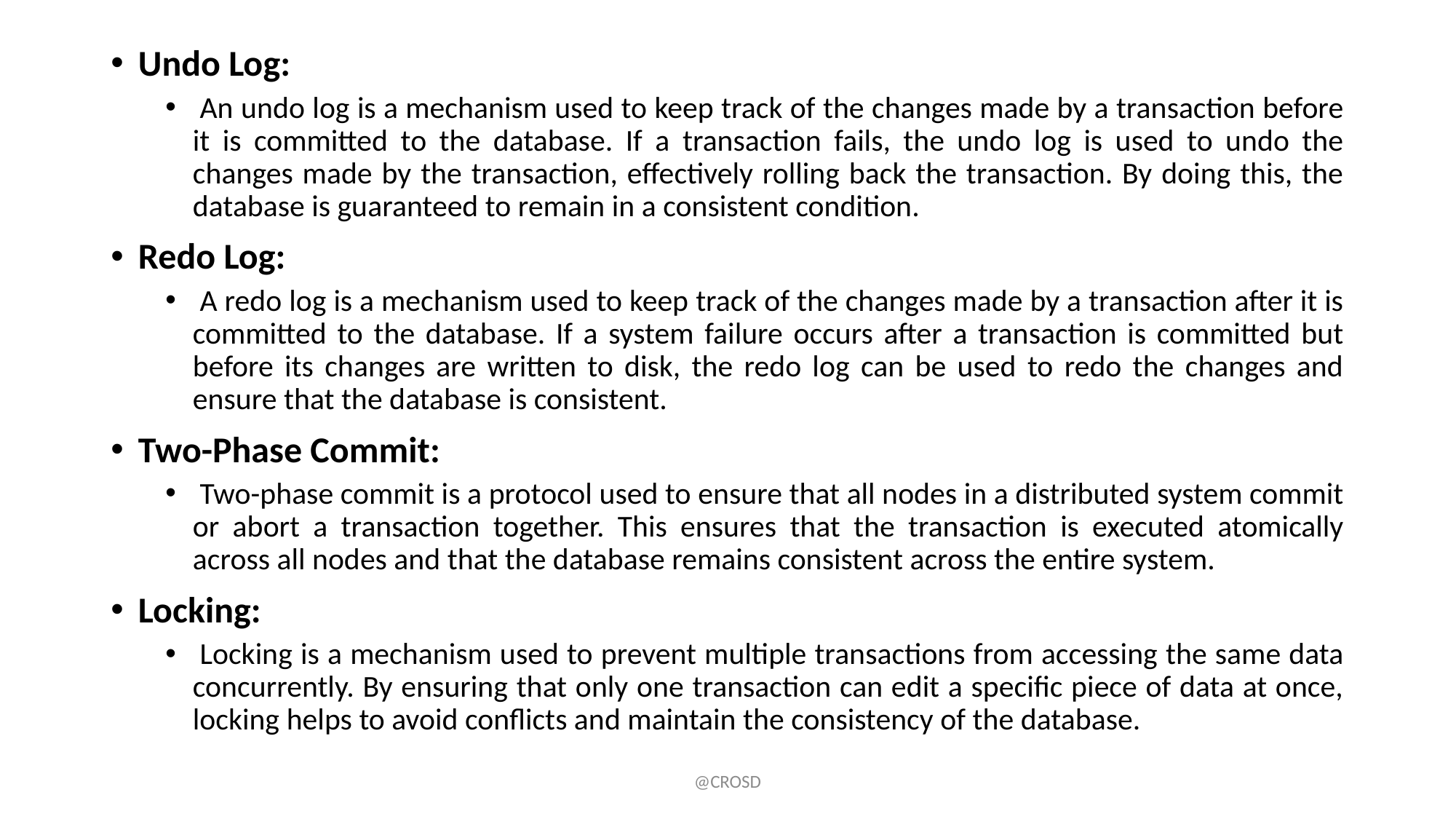

Undo Log:
 An undo log is a mechanism used to keep track of the changes made by a transaction before it is committed to the database. If a transaction fails, the undo log is used to undo the changes made by the transaction, effectively rolling back the transaction. By doing this, the database is guaranteed to remain in a consistent condition.
Redo Log:
 A redo log is a mechanism used to keep track of the changes made by a transaction after it is committed to the database. If a system failure occurs after a transaction is committed but before its changes are written to disk, the redo log can be used to redo the changes and ensure that the database is consistent.
Two-Phase Commit:
 Two-phase commit is a protocol used to ensure that all nodes in a distributed system commit or abort a transaction together. This ensures that the transaction is executed atomically across all nodes and that the database remains consistent across the entire system.
Locking:
 Locking is a mechanism used to prevent multiple transactions from accessing the same data concurrently. By ensuring that only one transaction can edit a specific piece of data at once, locking helps to avoid conflicts and maintain the consistency of the database.
@CROSD
7